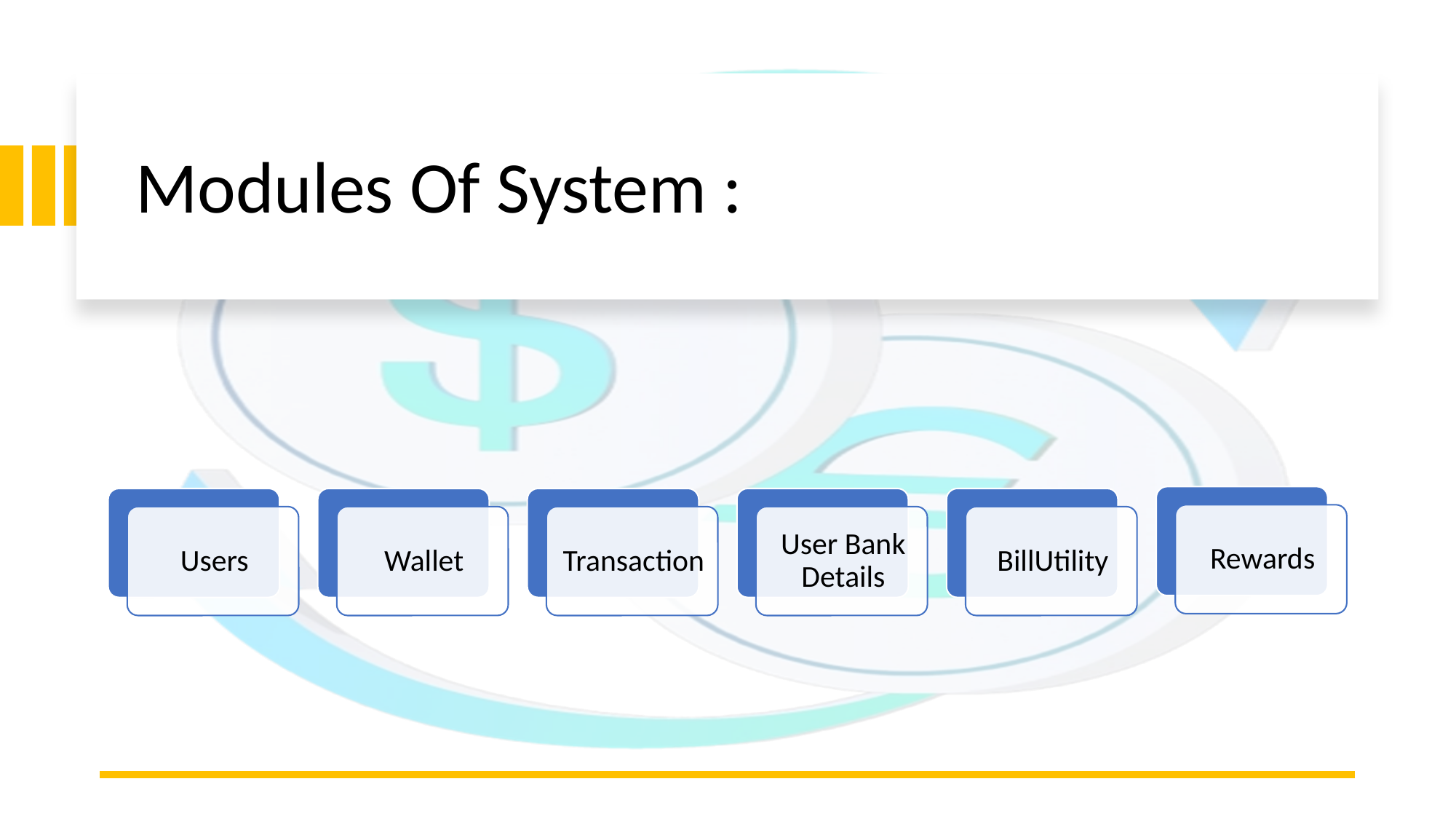

Modules Of System :

Users
Wallet
Transaction
User Bank Details
BillUtility
Rewards